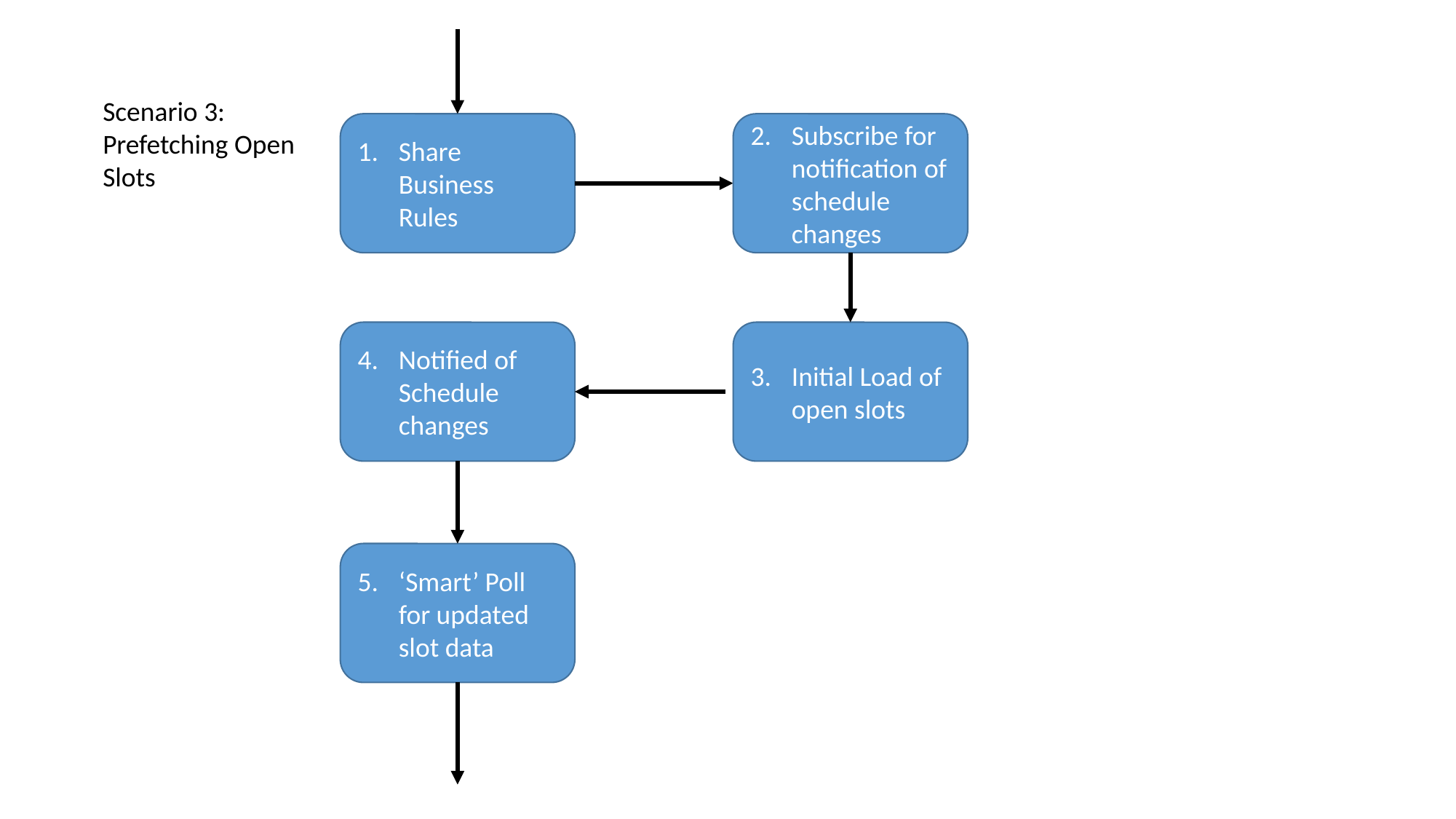

Scenario 3: Prefetching Open Slots
Share Business Rules
Subscribe for notification of schedule changes
Notified of Schedule changes
Initial Load of open slots
‘Smart’ Poll for updated slot data